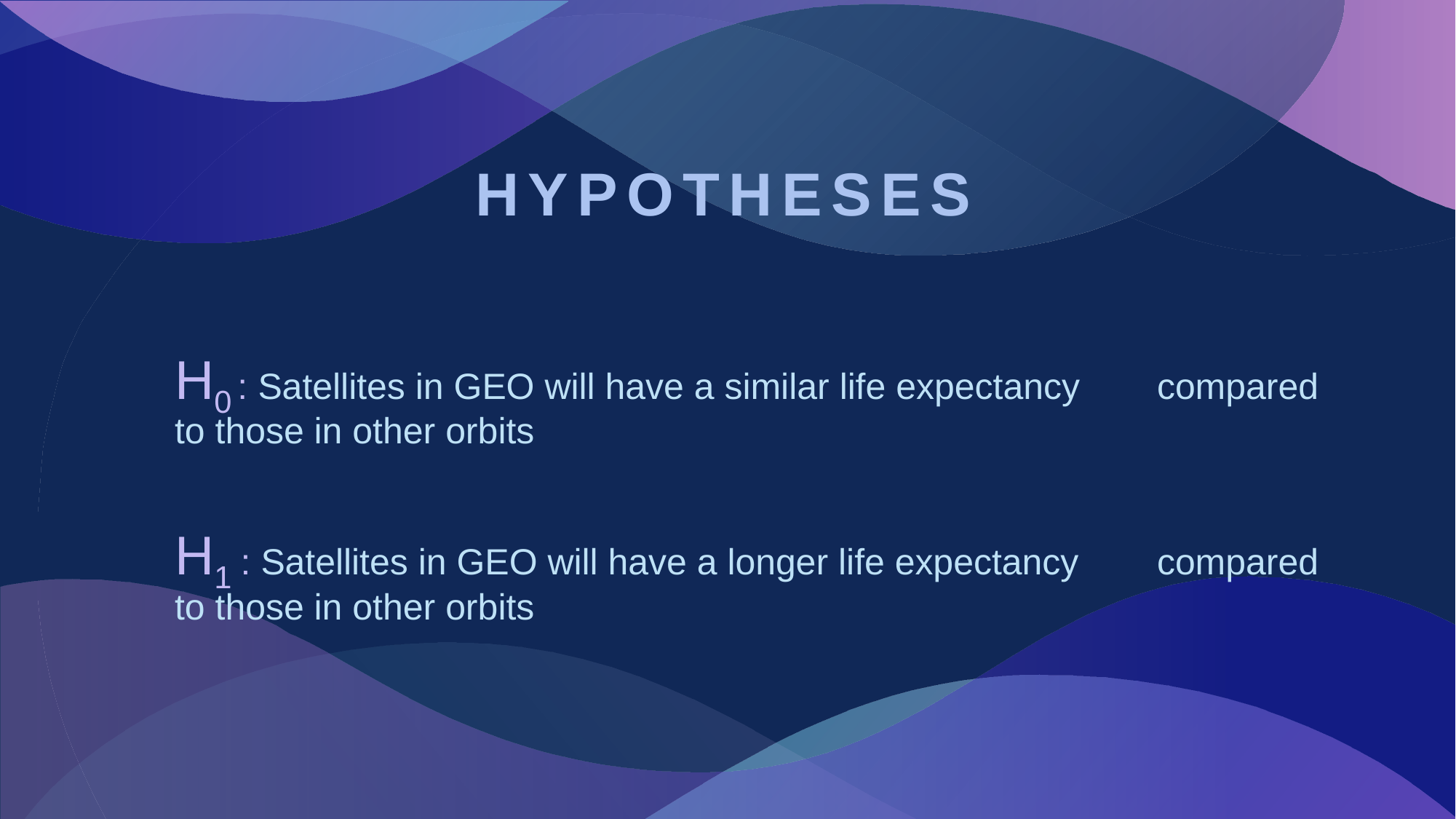

# HYPOTHESES

H0 : Satellites in GEO will have a similar life expectancy 	compared to those in other orbits

H1 : Satellites in GEO will have a longer life expectancy 	compared to those in other orbits